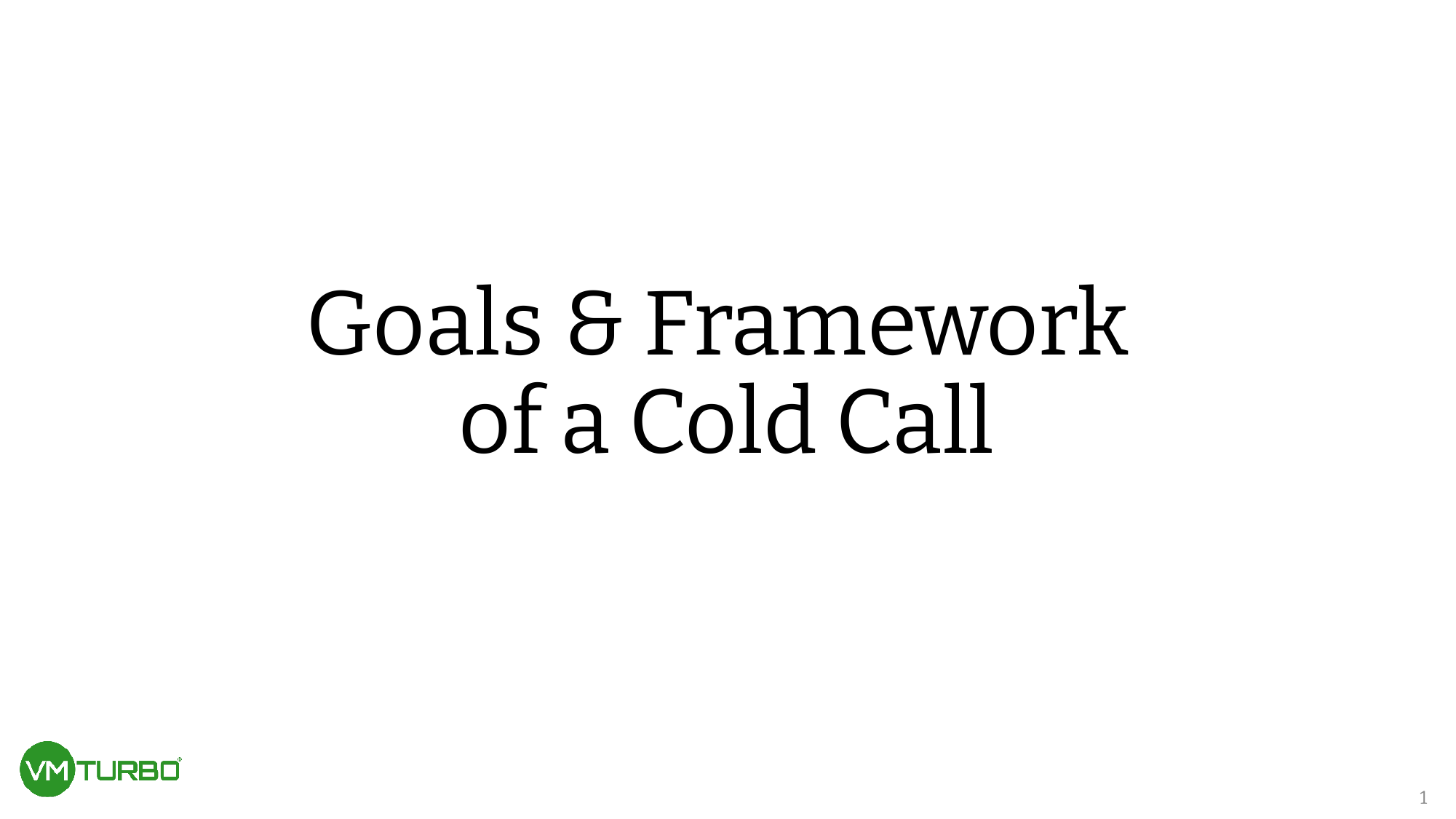

# Goals & Framework of a Cold Call
1